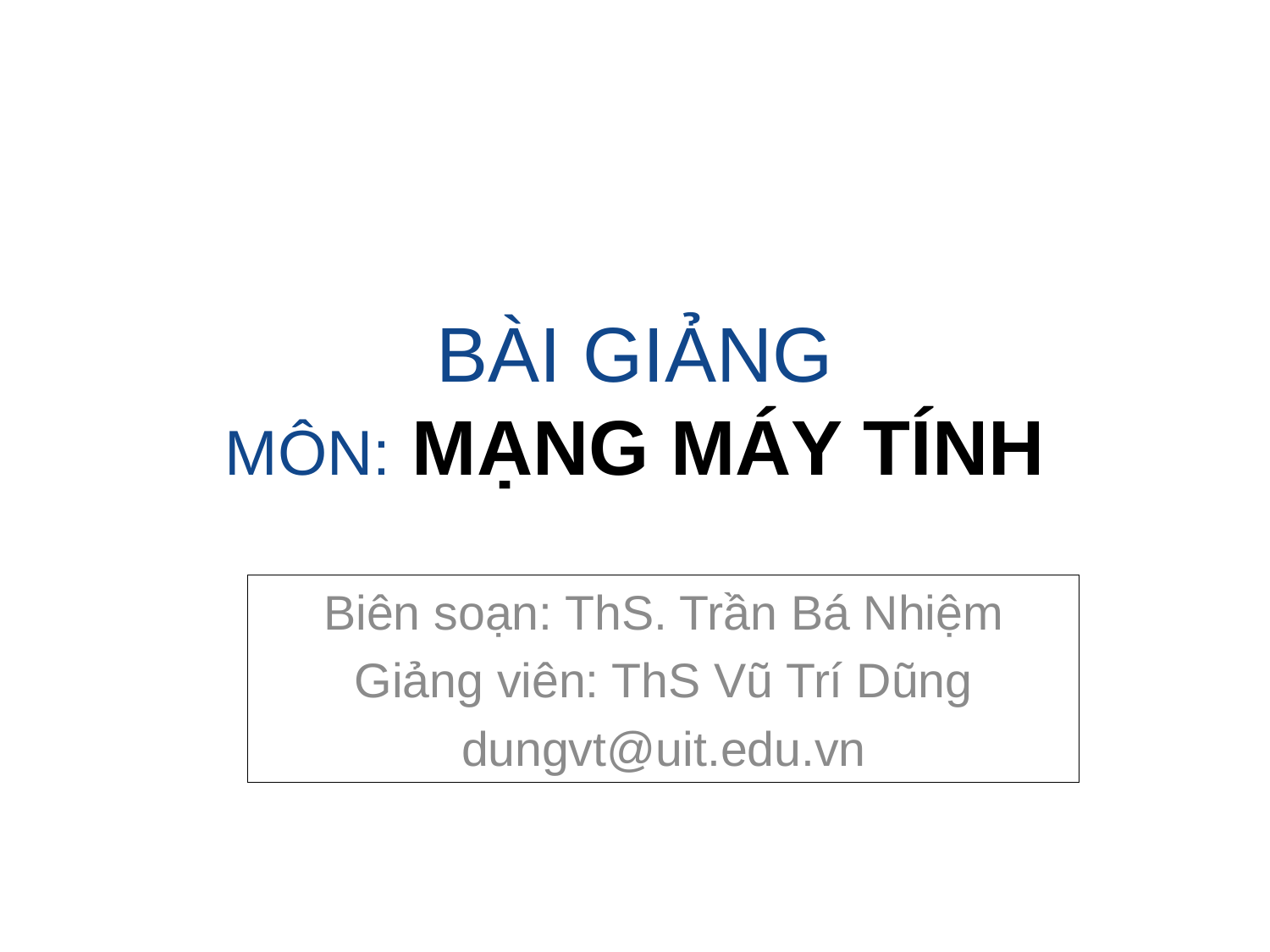

# BÀI GIẢNG MÔN: MẠNG MÁY TÍNH
Biên soạn: ThS. Trần Bá Nhiệm
Giảng viên: ThS Vũ Trí Dũng
dungvt@uit.edu.vn